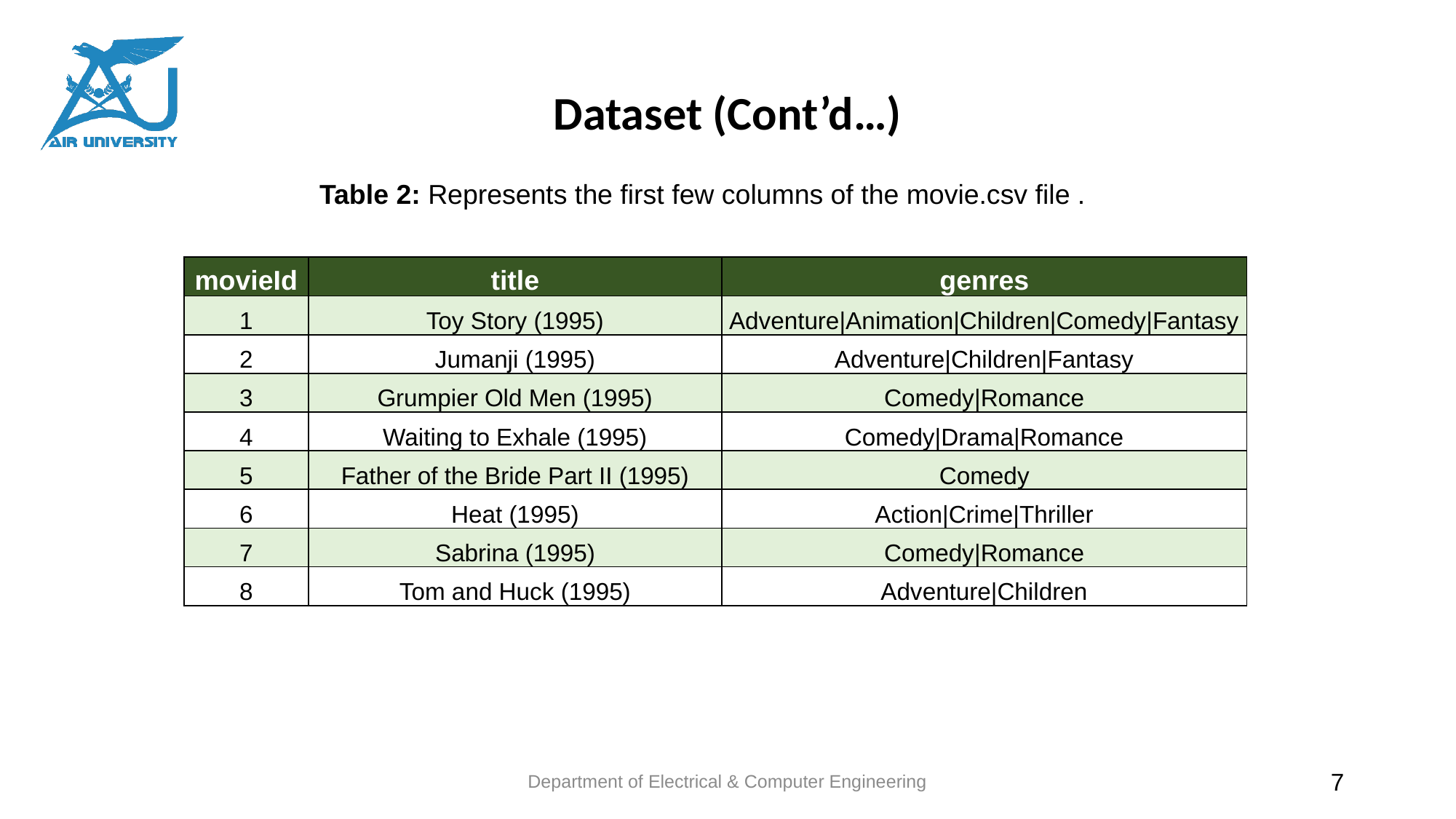

# Dataset (Cont’d…)
Table 2: Represents the first few columns of the movie.csv file .

| movieId | title | genres |
| --- | --- | --- |
| 1 | Toy Story (1995) | Adventure|Animation|Children|Comedy|Fantasy |
| 2 | Jumanji (1995) | Adventure|Children|Fantasy |
| 3 | Grumpier Old Men (1995) | Comedy|Romance |
| 4 | Waiting to Exhale (1995) | Comedy|Drama|Romance |
| 5 | Father of the Bride Part II (1995) | Comedy |
| 6 | Heat (1995) | Action|Crime|Thriller |
| 7 | Sabrina (1995) | Comedy|Romance |
| 8 | Tom and Huck (1995) | Adventure|Children |
Department of Electrical & Computer Engineering
7